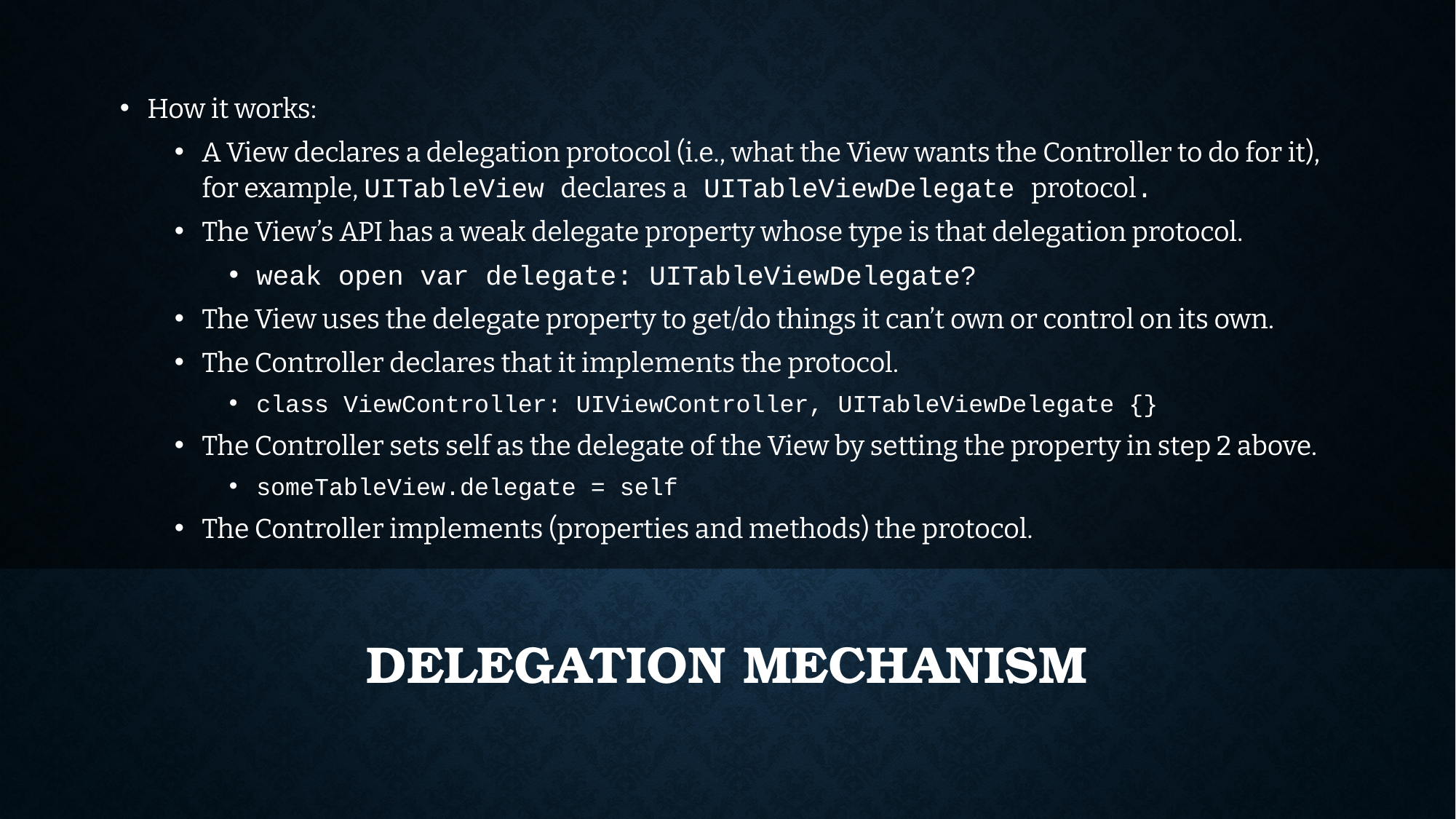

How it works:
A View declares a delegation protocol (i.e., what the View wants the Controller to do for it), for example, UITableView declares a UITableViewDelegate protocol.
The View’s API has a weak delegate property whose type is that delegation protocol.
weak open var delegate: UITableViewDelegate?
The View uses the delegate property to get/do things it can’t own or control on its own.
The Controller declares that it implements the protocol.
class ViewController: UIViewController, UITableViewDelegate {}
The Controller sets self as the delegate of the View by setting the property in step 2 above.
someTableView.delegate = self
The Controller implements (properties and methods) the protocol.
# Delegation mechanism
11